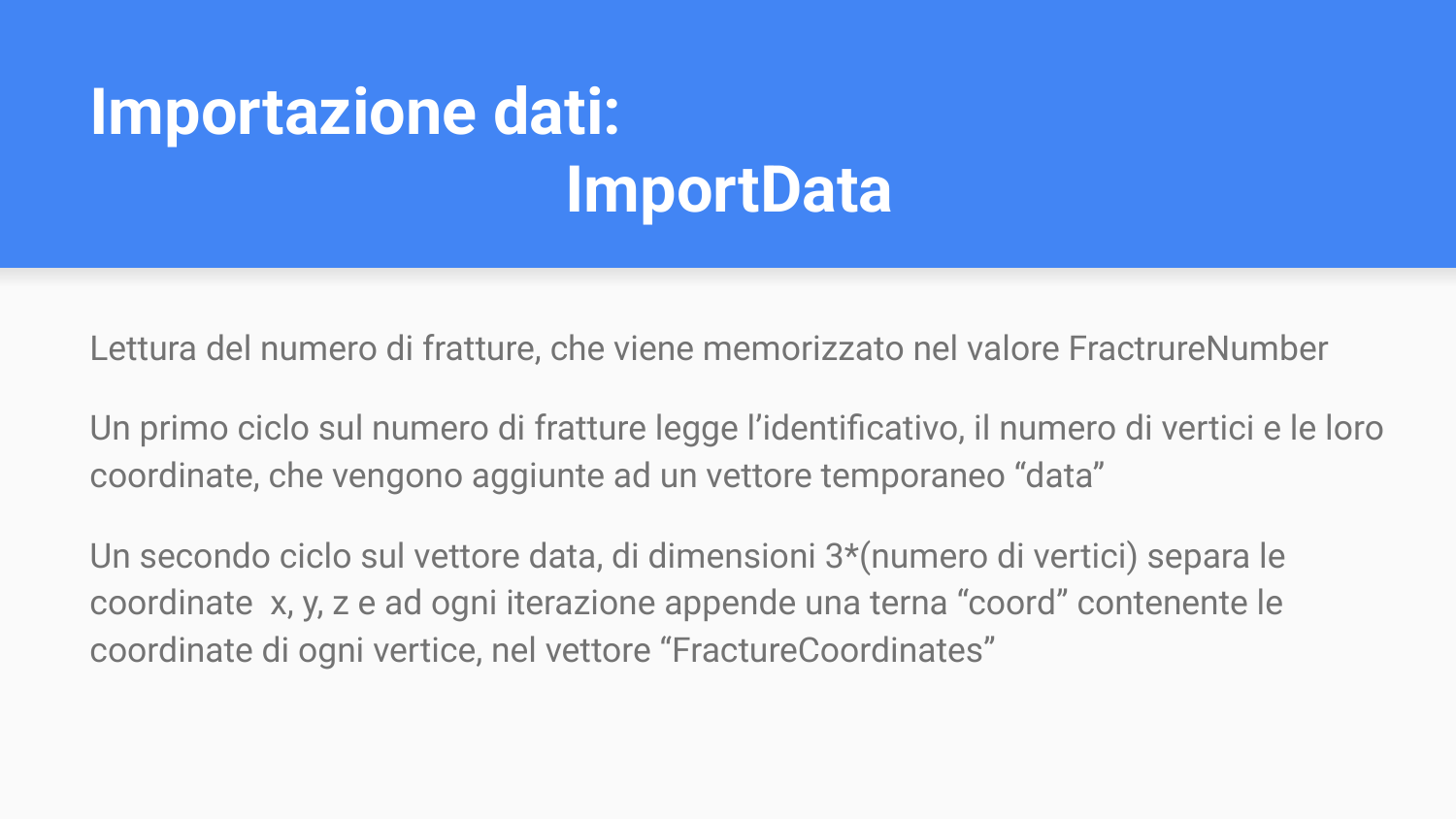

# Importazione dati:
ImportData
Lettura del numero di fratture, che viene memorizzato nel valore FractrureNumber
Un primo ciclo sul numero di fratture legge l’identificativo, il numero di vertici e le loro coordinate, che vengono aggiunte ad un vettore temporaneo “data”
Un secondo ciclo sul vettore data, di dimensioni 3*(numero di vertici) separa le coordinate  x, y, z e ad ogni iterazione appende una terna “coord” contenente le coordinate di ogni vertice, nel vettore “FractureCoordinates”